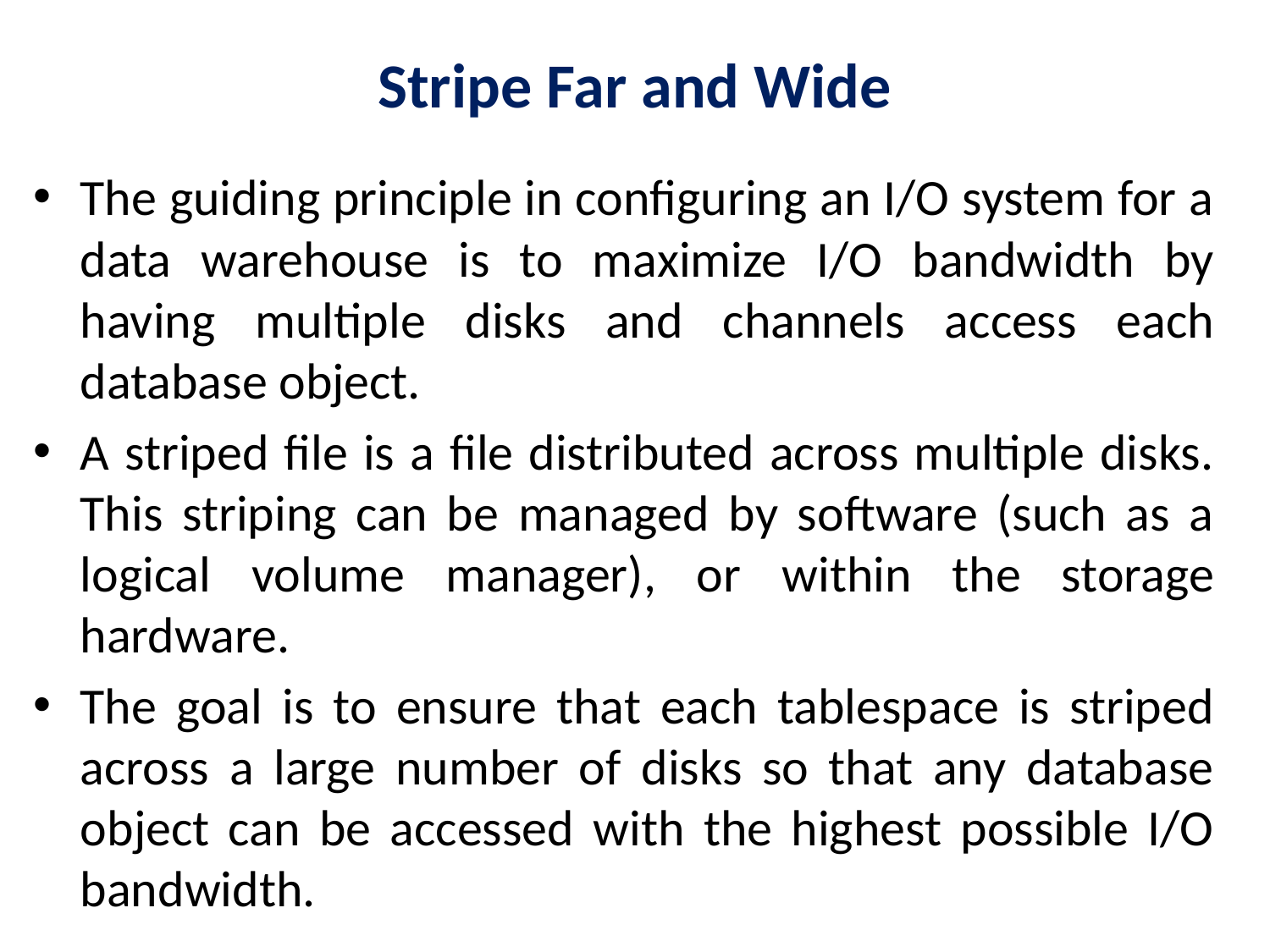

# Stripe Far and Wide
The guiding principle in configuring an I/O system for a data warehouse is to maximize I/O bandwidth by having multiple disks and channels access each database object.
A striped file is a file distributed across multiple disks. This striping can be managed by software (such as a logical volume manager), or within the storage hardware.
The goal is to ensure that each tablespace is striped across a large number of disks so that any database object can be accessed with the highest possible I/O bandwidth.